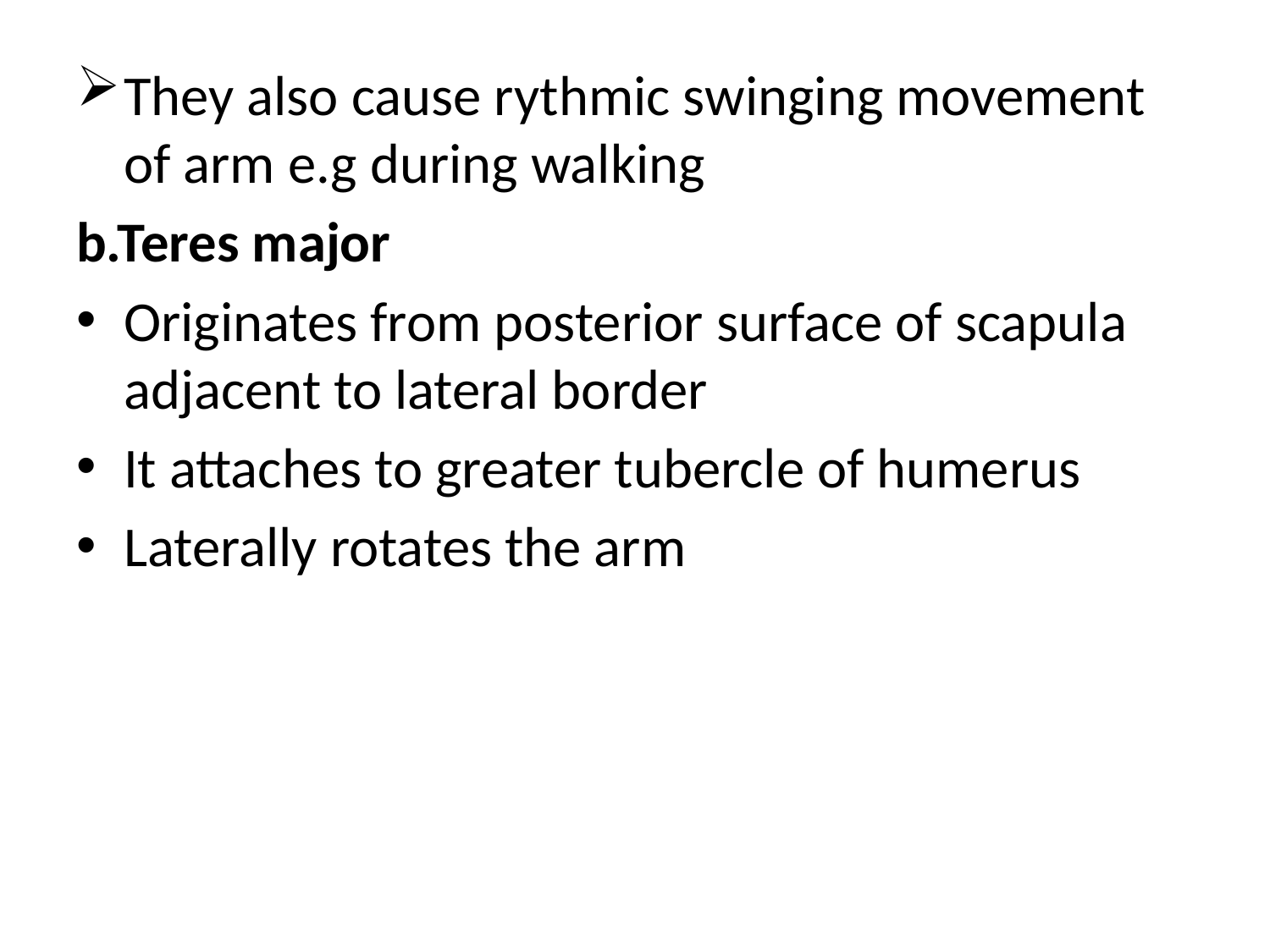

They also cause rythmic swinging movement of arm e.g during walking
b.Teres major
Originates from posterior surface of scapula adjacent to lateral border
It attaches to greater tubercle of humerus
Laterally rotates the arm